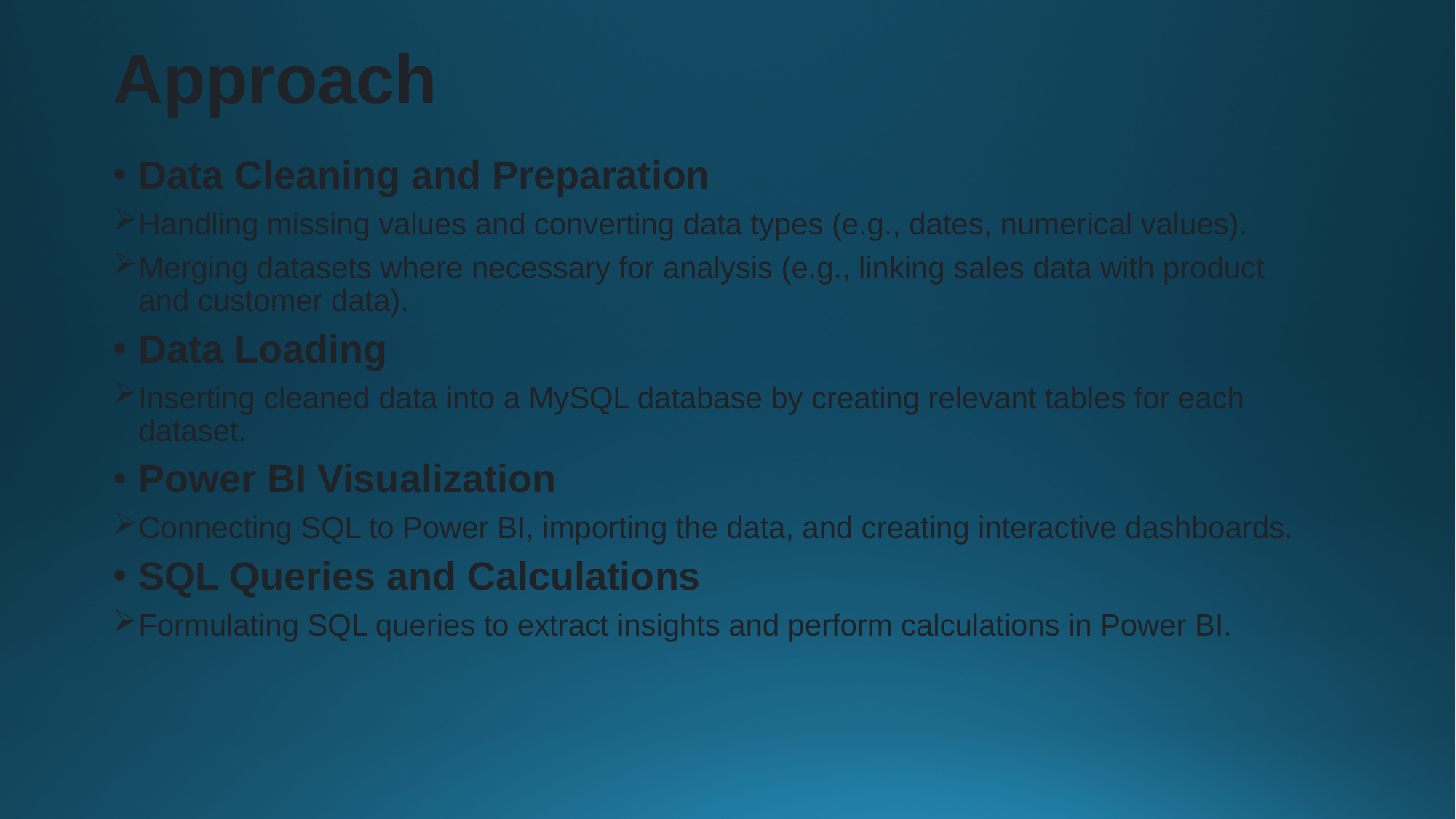

# Approach
Data Cleaning and Preparation
Handling missing values and converting data types (e.g., dates, numerical values).
Merging datasets where necessary for analysis (e.g., linking sales data with product and customer data).
Data Loading
Inserting cleaned data into a MySQL database by creating relevant tables for each dataset.
Power BI Visualization
Connecting SQL to Power BI, importing the data, and creating interactive dashboards.
SQL Queries and Calculations
Formulating SQL queries to extract insights and perform calculations in Power BI.